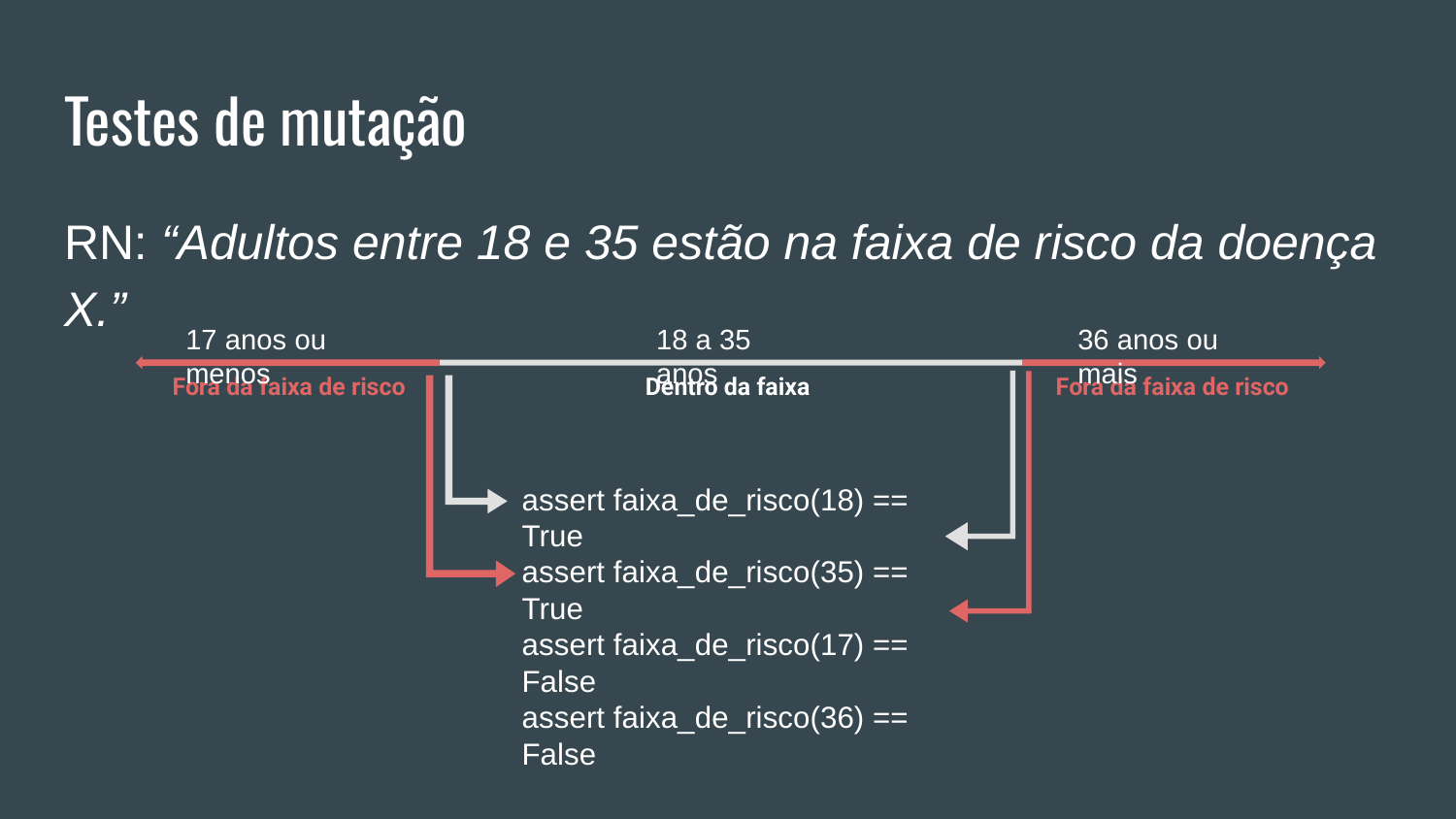

# Testes de mutação
RN: “Adultos entre 18 e 35 estão na faixa de risco da doença X.”
17 anos ou menos
18 a 35 anos
36 anos ou mais
Fora da faixa de risco
Dentro da faixa
Fora da faixa de risco

assert faixa_de_risco(18) == True
assert faixa_de_risco(35) == True
assert faixa_de_risco(17) == False
assert faixa_de_risco(36) == False